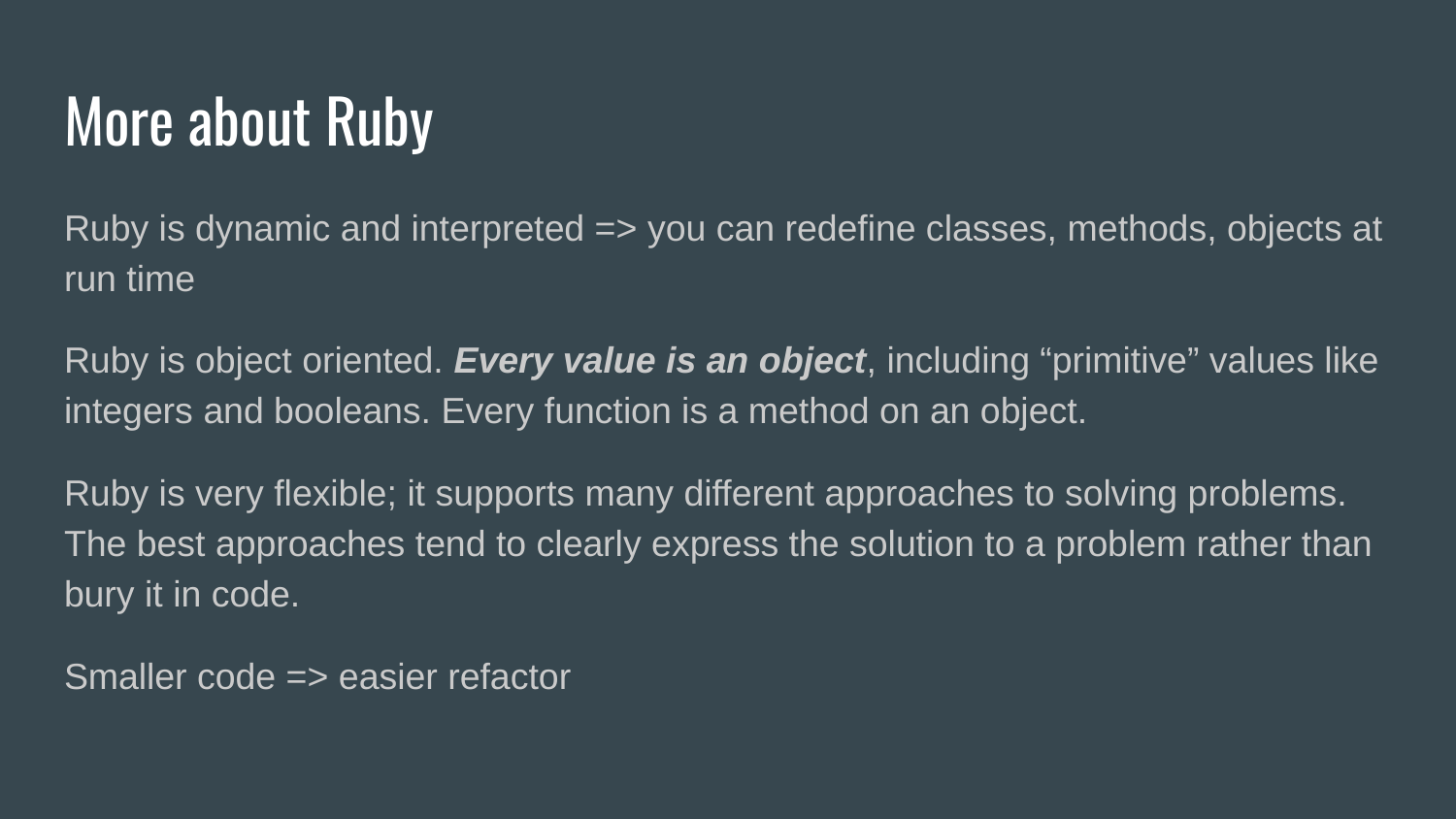

# More about Ruby
Ruby is dynamic and interpreted => you can redefine classes, methods, objects at run time
Ruby is object oriented. Every value is an object, including “primitive” values like integers and booleans. Every function is a method on an object.
Ruby is very flexible; it supports many different approaches to solving problems. The best approaches tend to clearly express the solution to a problem rather than bury it in code.
Smaller code => easier refactor